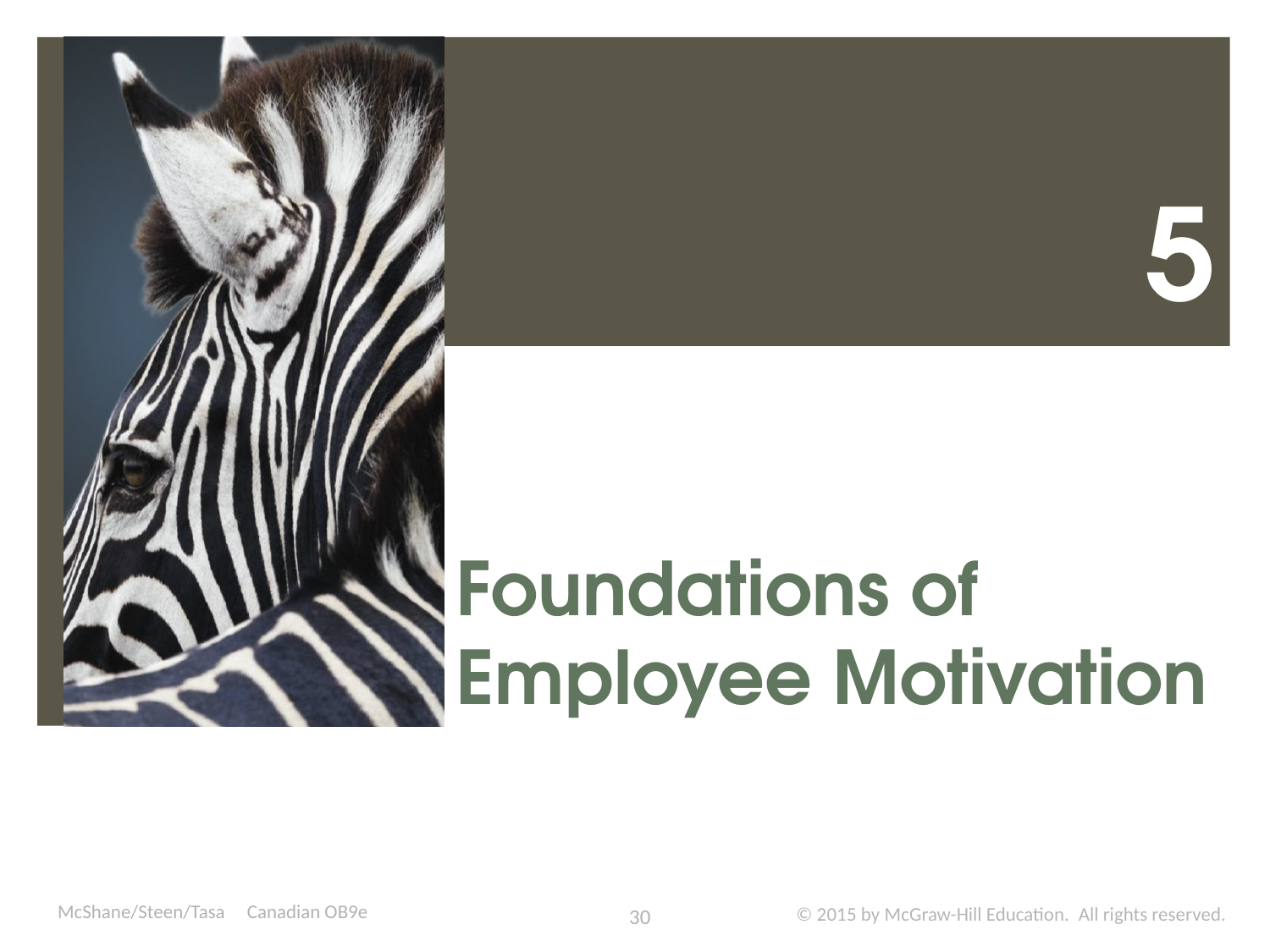

# Foundations of Employee Motivation
McShane/Steen/Tasa     Canadian OB9e
30
© 2015 by McGraw-Hill Education.  All rights reserved.